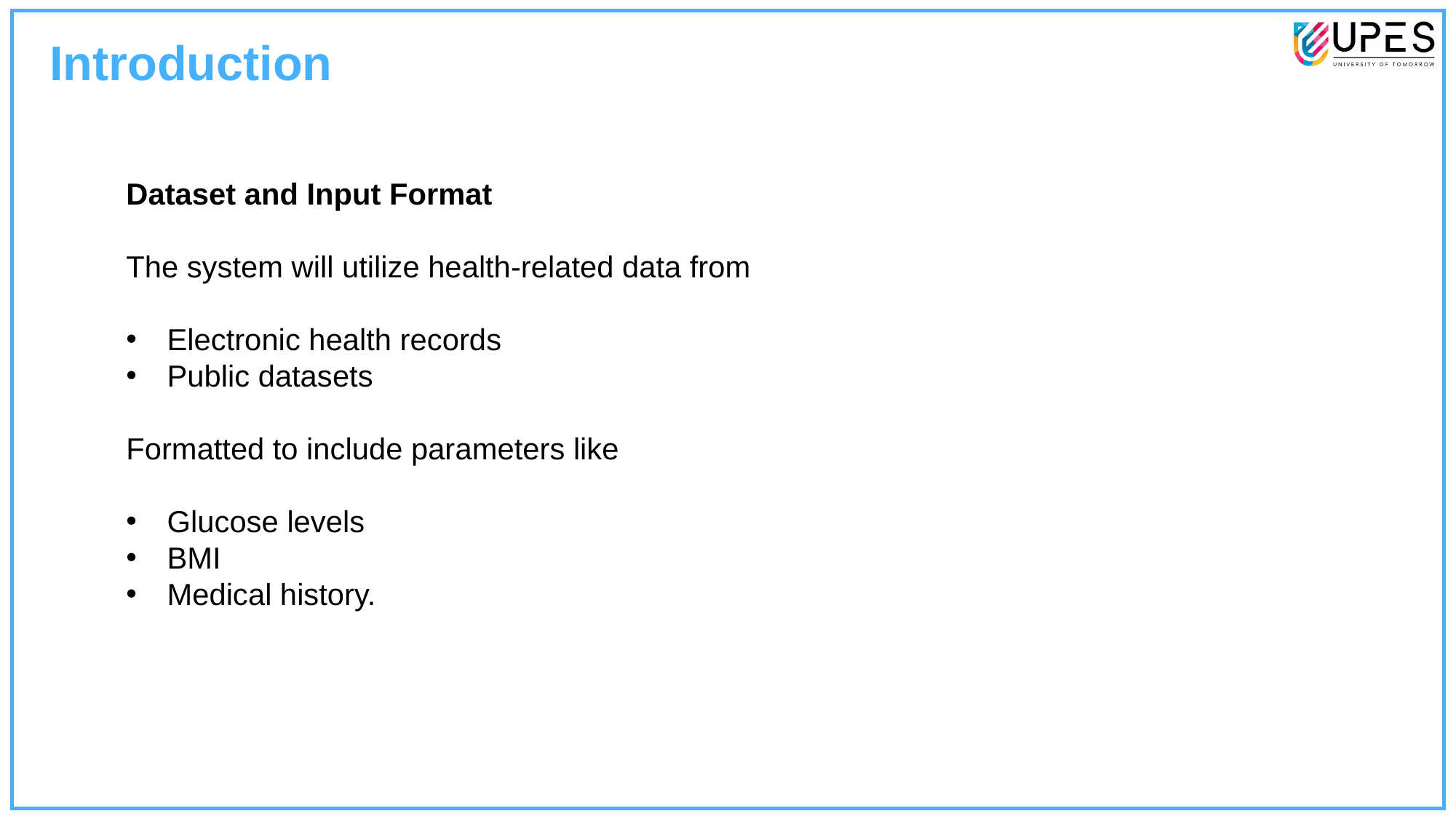

Introduction

Dataset and Input Format

The system will utilize health-related data from

Electronic health records
Public datasets

Formatted to include parameters like

Glucose levels
BMI
Medical history.